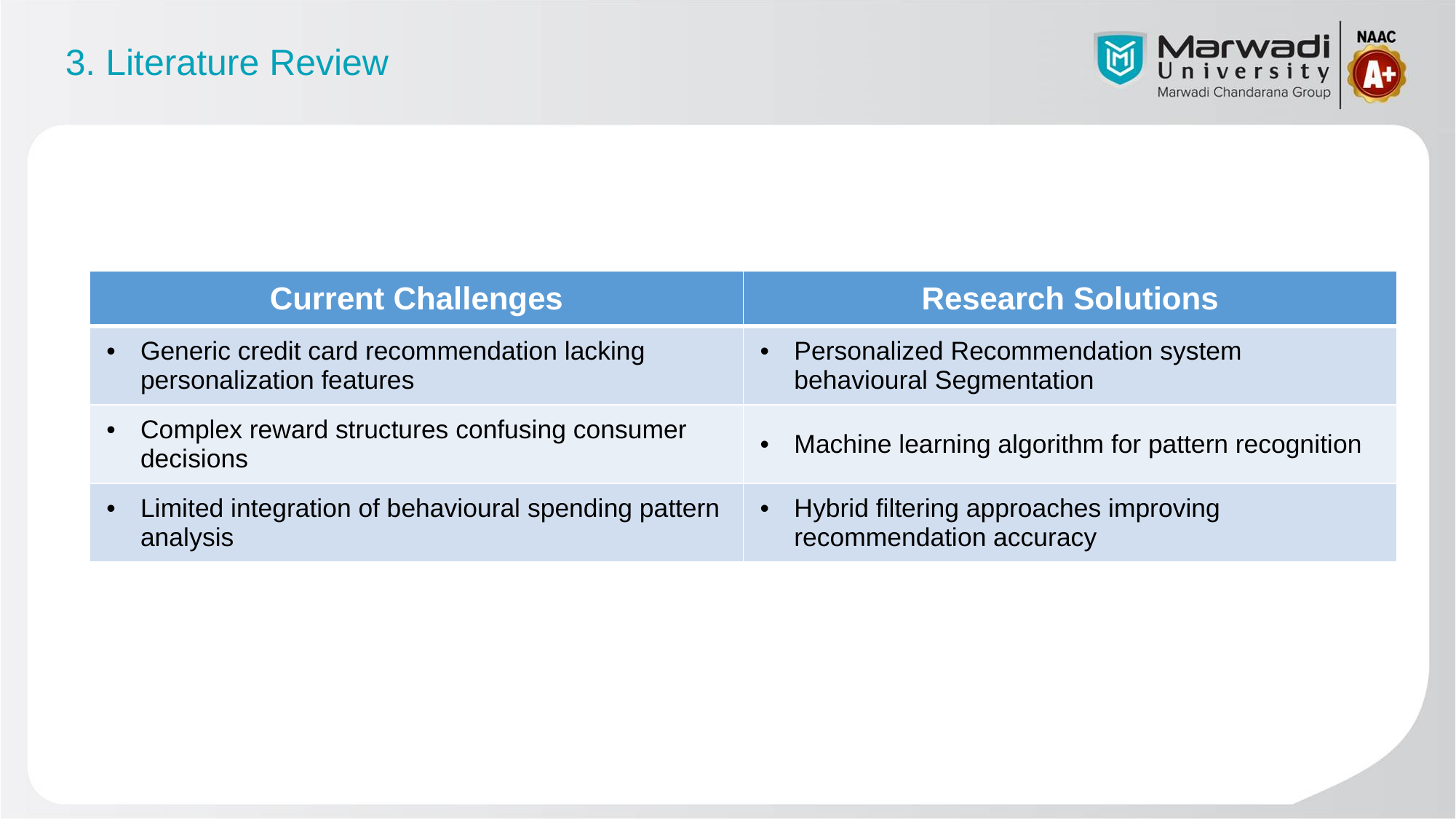

# 3. Literature Review
| Current Challenges | Research Solutions |
| --- | --- |
| Generic credit card recommendation lacking personalization features | Personalized Recommendation system behavioural Segmentation |
| Complex reward structures confusing consumer decisions | Machine learning algorithm for pattern recognition |
| Limited integration of behavioural spending pattern analysis | Hybrid filtering approaches improving recommendation accuracy |